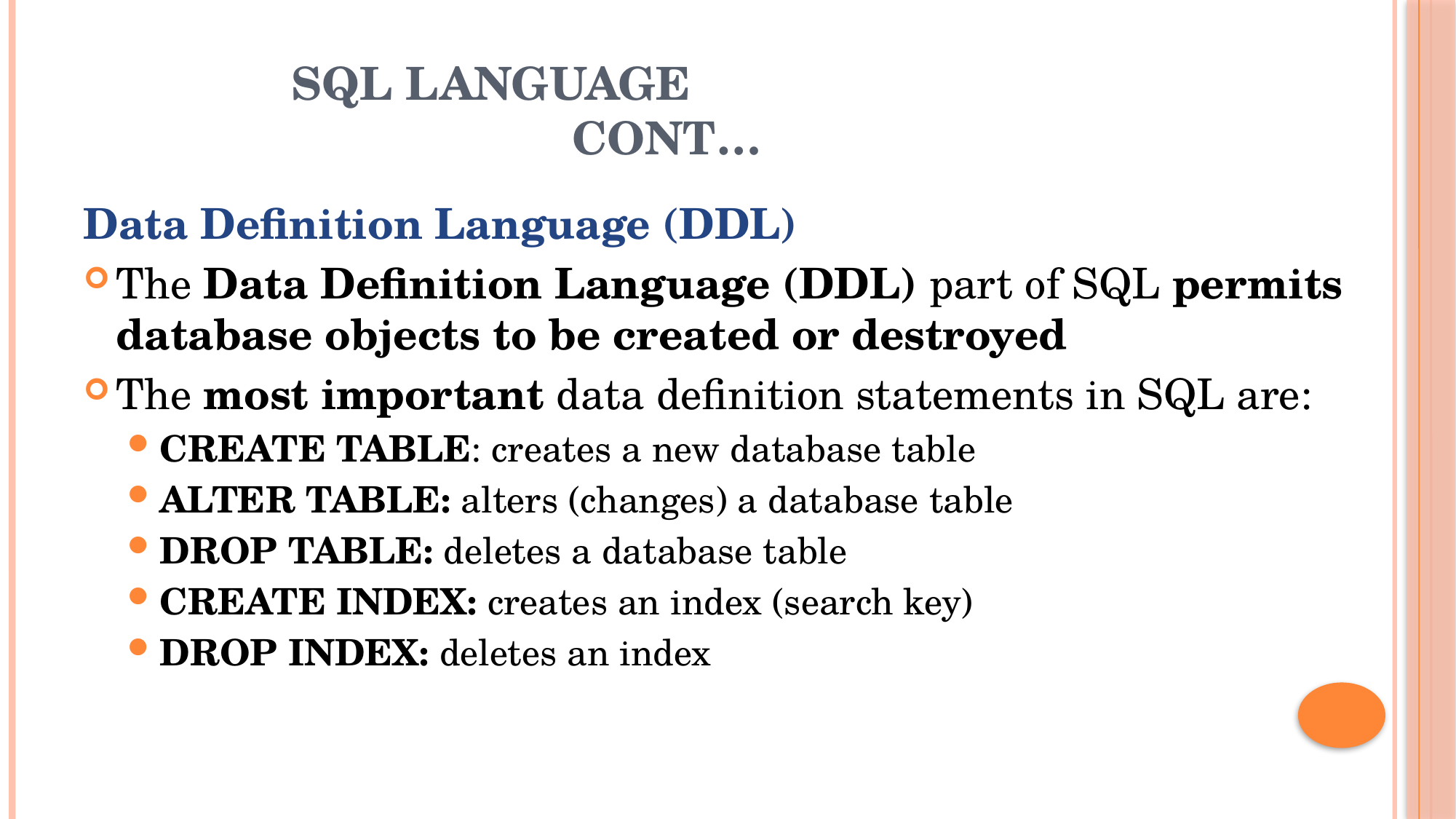

# SQL Language 		                  	Cont…
Data Definition Language (DDL)
The Data Definition Language (DDL) part of SQL permits database objects to be created or destroyed
The most important data definition statements in SQL are:
CREATE TABLE: creates a new database table
ALTER TABLE: alters (changes) a database table
DROP TABLE: deletes a database table
CREATE INDEX: creates an index (search key)
DROP INDEX: deletes an index